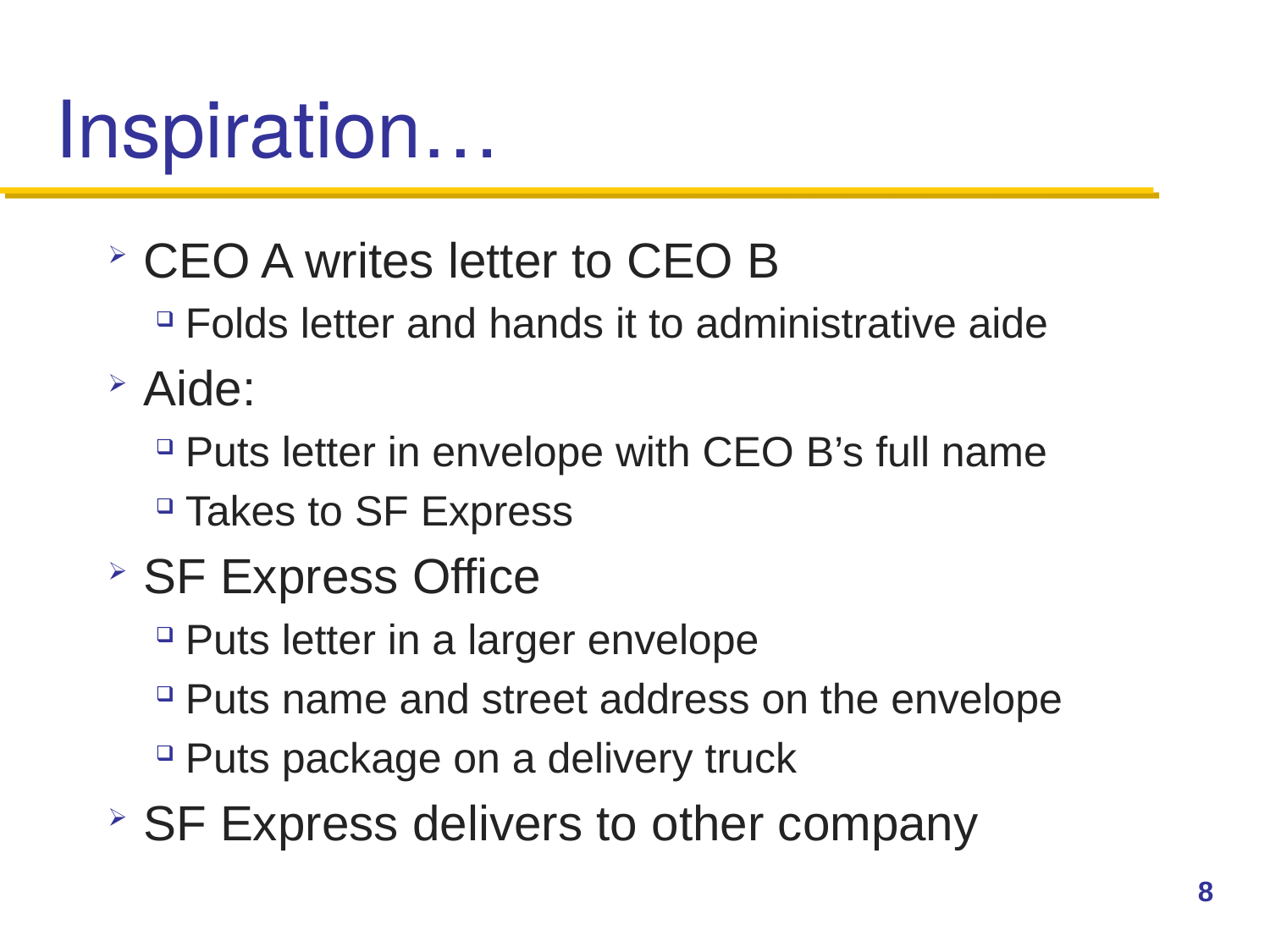

# Inspiration…
CEO A writes letter to CEO B
Folds letter and hands it to administrative aide
Aide:
Puts letter in envelope with CEO B’s full name
Takes to SF Express
SF Express Office
Puts letter in a larger envelope
Puts name and street address on the envelope
Puts package on a delivery truck
SF Express delivers to other company
8